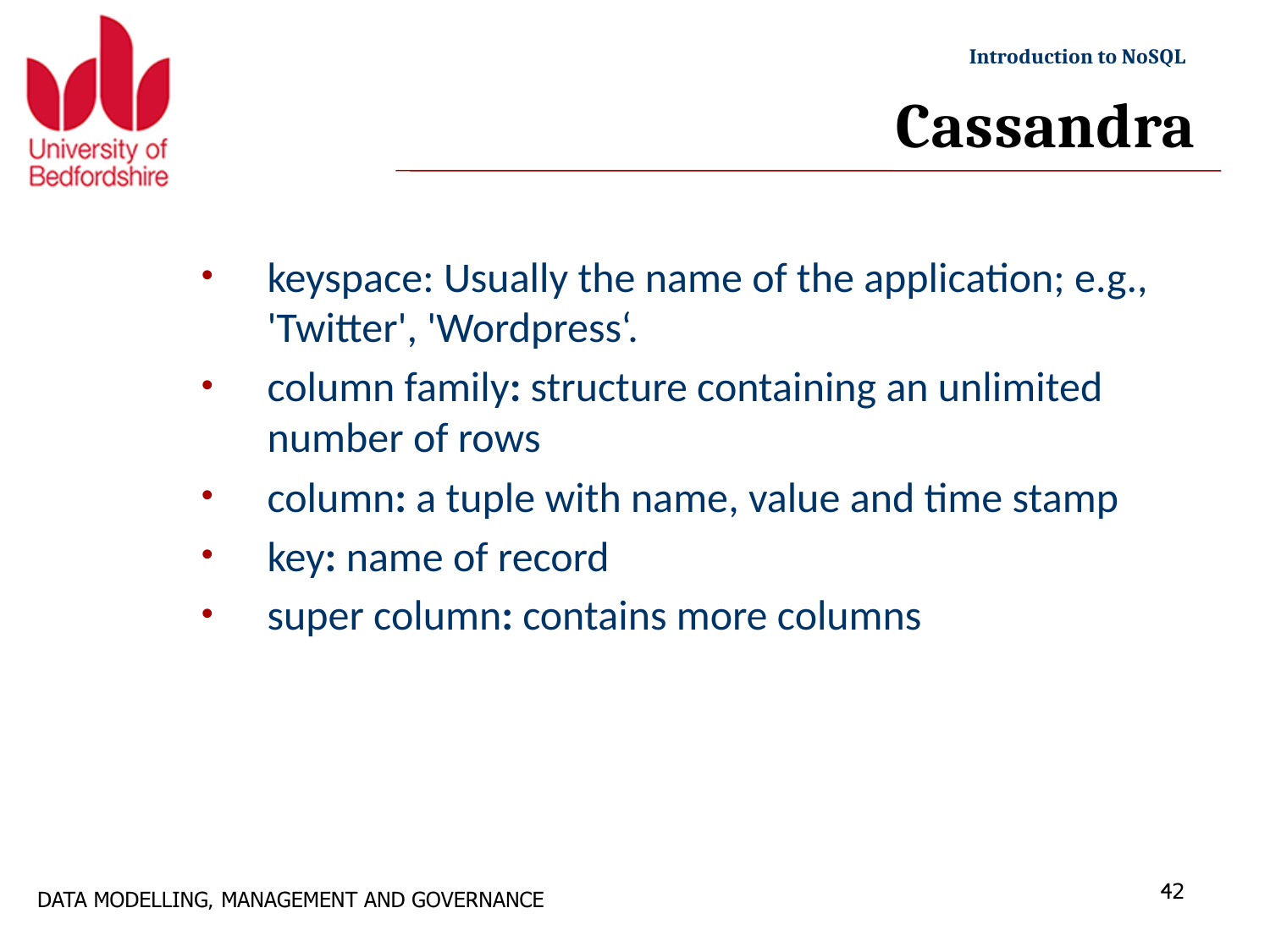

# Cassandra
keyspace: Usually the name of the application; e.g., 'Twitter', 'Wordpress‘.
column family: structure containing an unlimited number of rows
column: a tuple with name, value and time stamp
key: name of record
super column: contains more columns